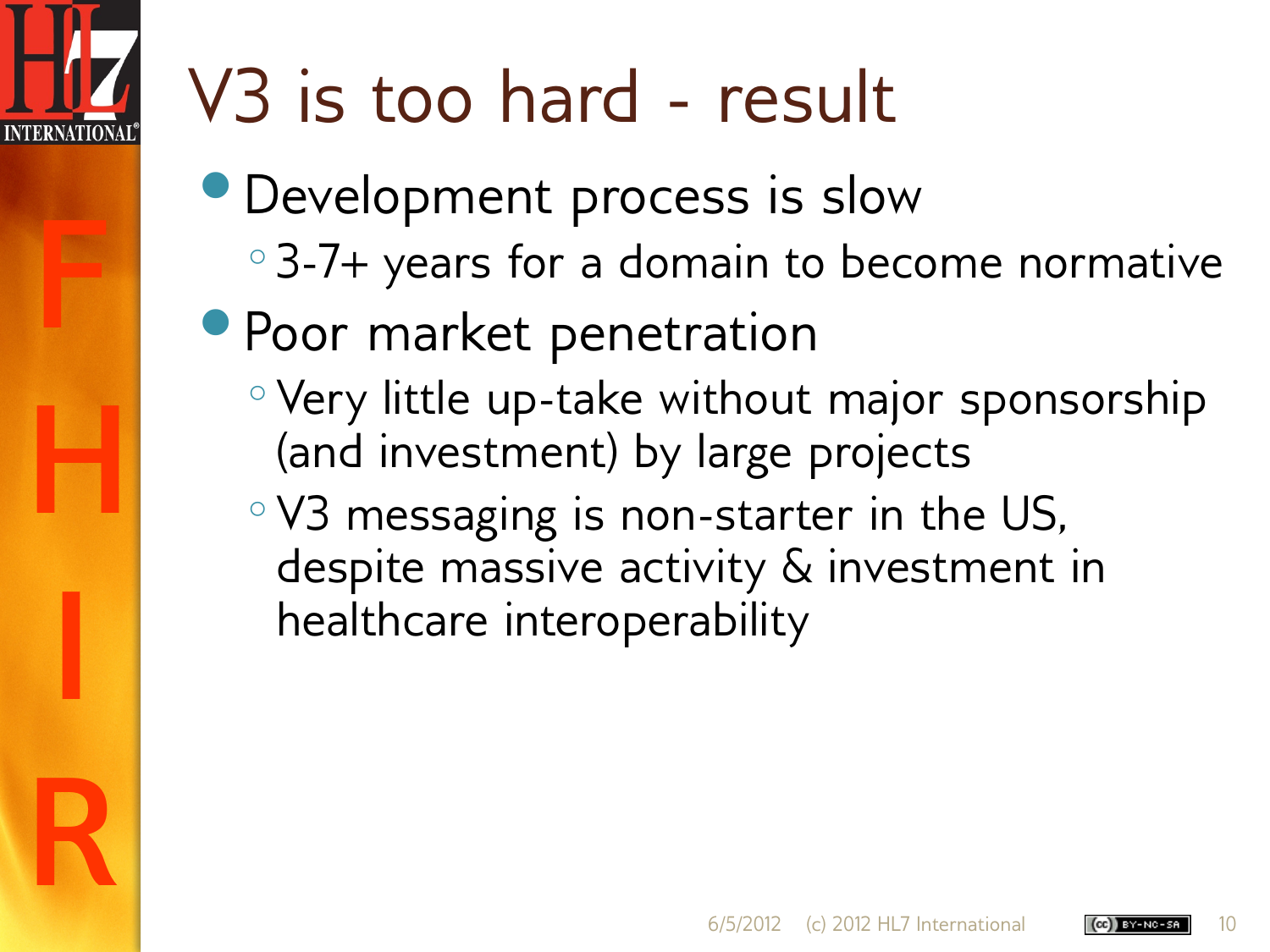

# V3 is too hard - result
Development process is slow
3-7+ years for a domain to become normative
Poor market penetration
Very little up-take without major sponsorship (and investment) by large projects
V3 messaging is non-starter in the US, despite massive activity & investment in healthcare interoperability
6/5/2012
(c) 2012 HL7 International
10